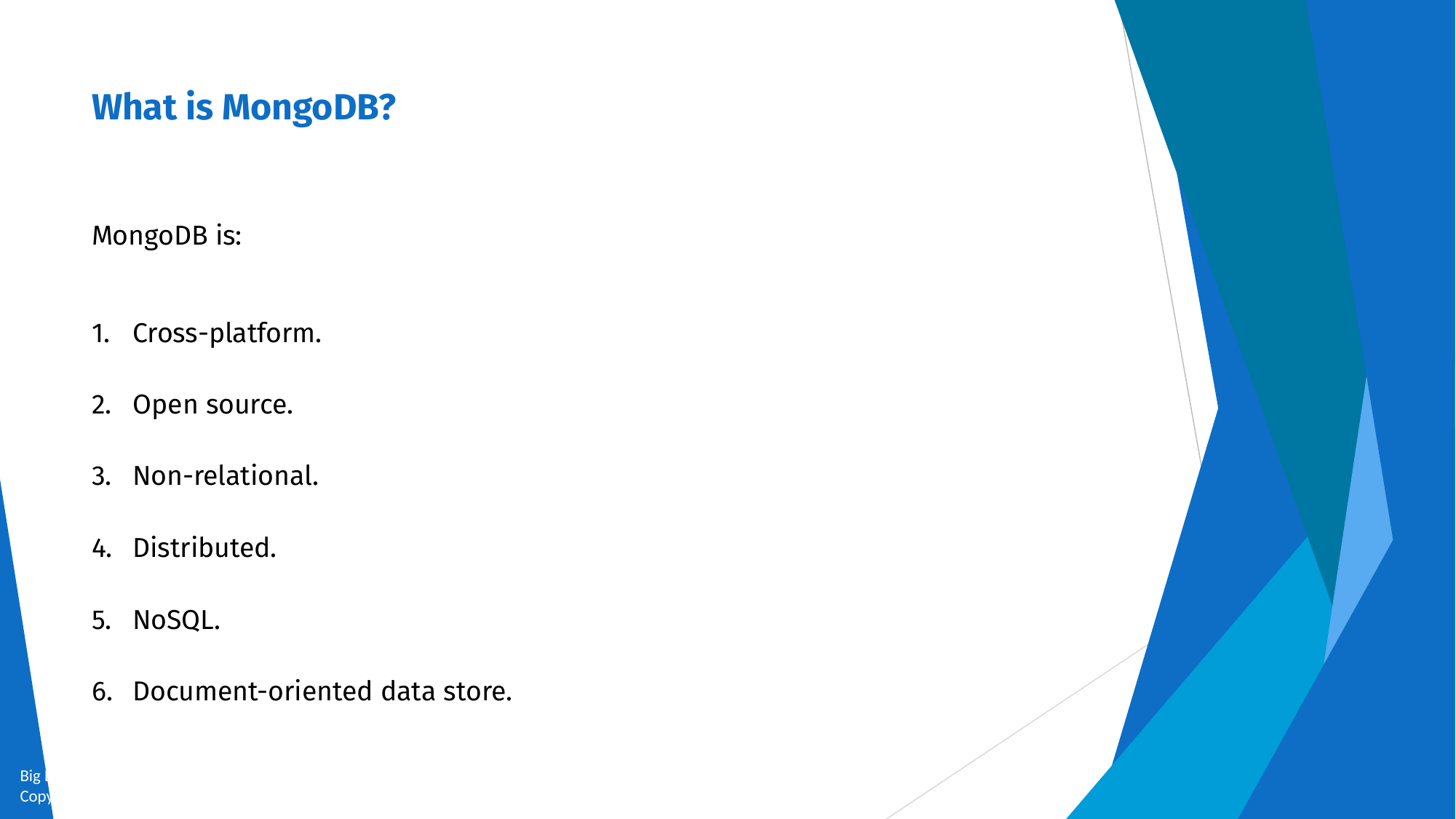

# What is MongoDB?
MongoDB is:

Cross-platform.

Open source.

Non-relational.

Distributed.

NoSQL.

Document-oriented data store.
Big Data and Analytics by Seema Acharya and Subhashini Chellappan
Copyright 2015, WILEY INDIA PVT. LTD.